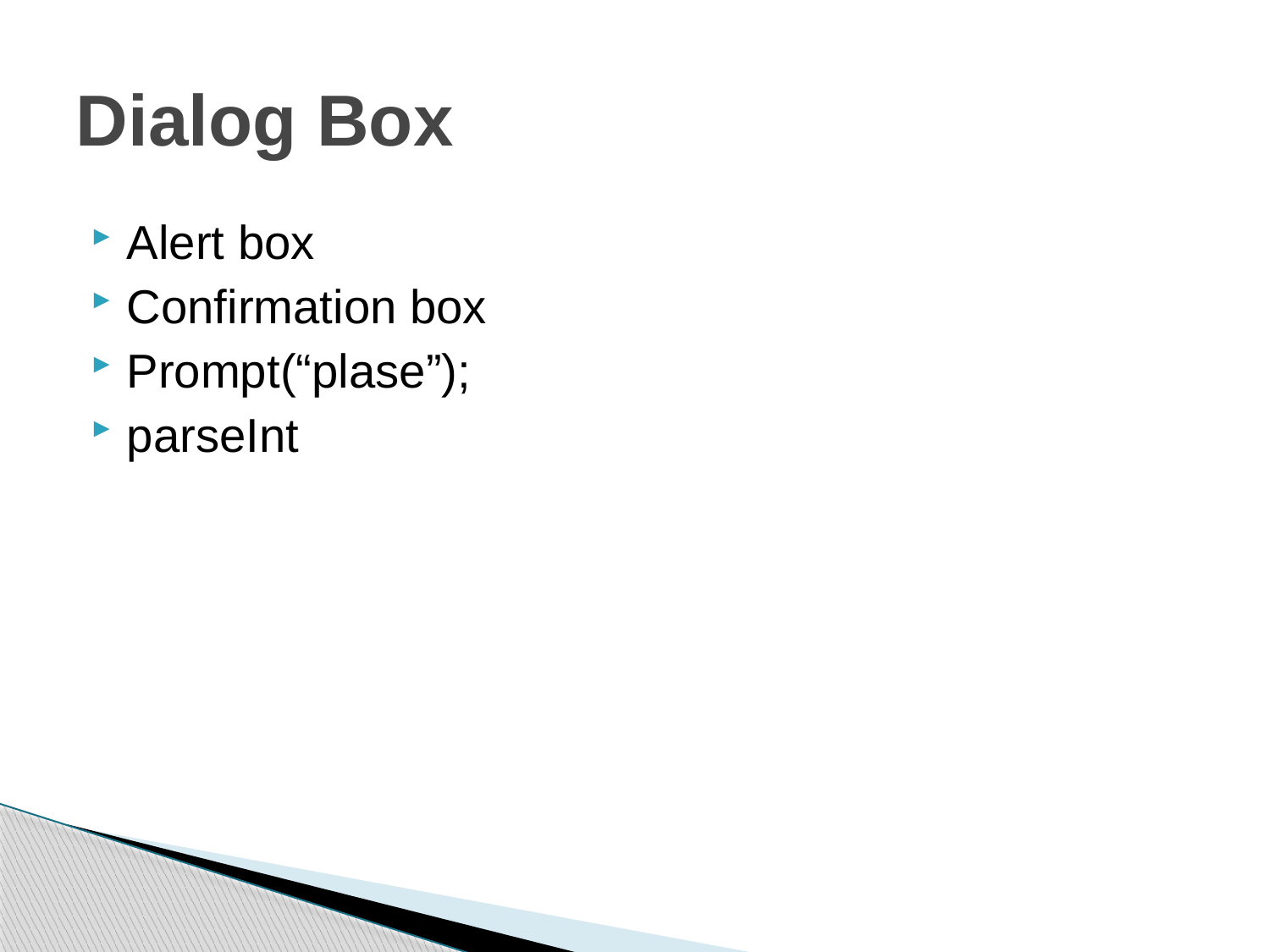

# Dialog Box
Alert box
Confirmation box
Prompt(“plase”);
parseInt